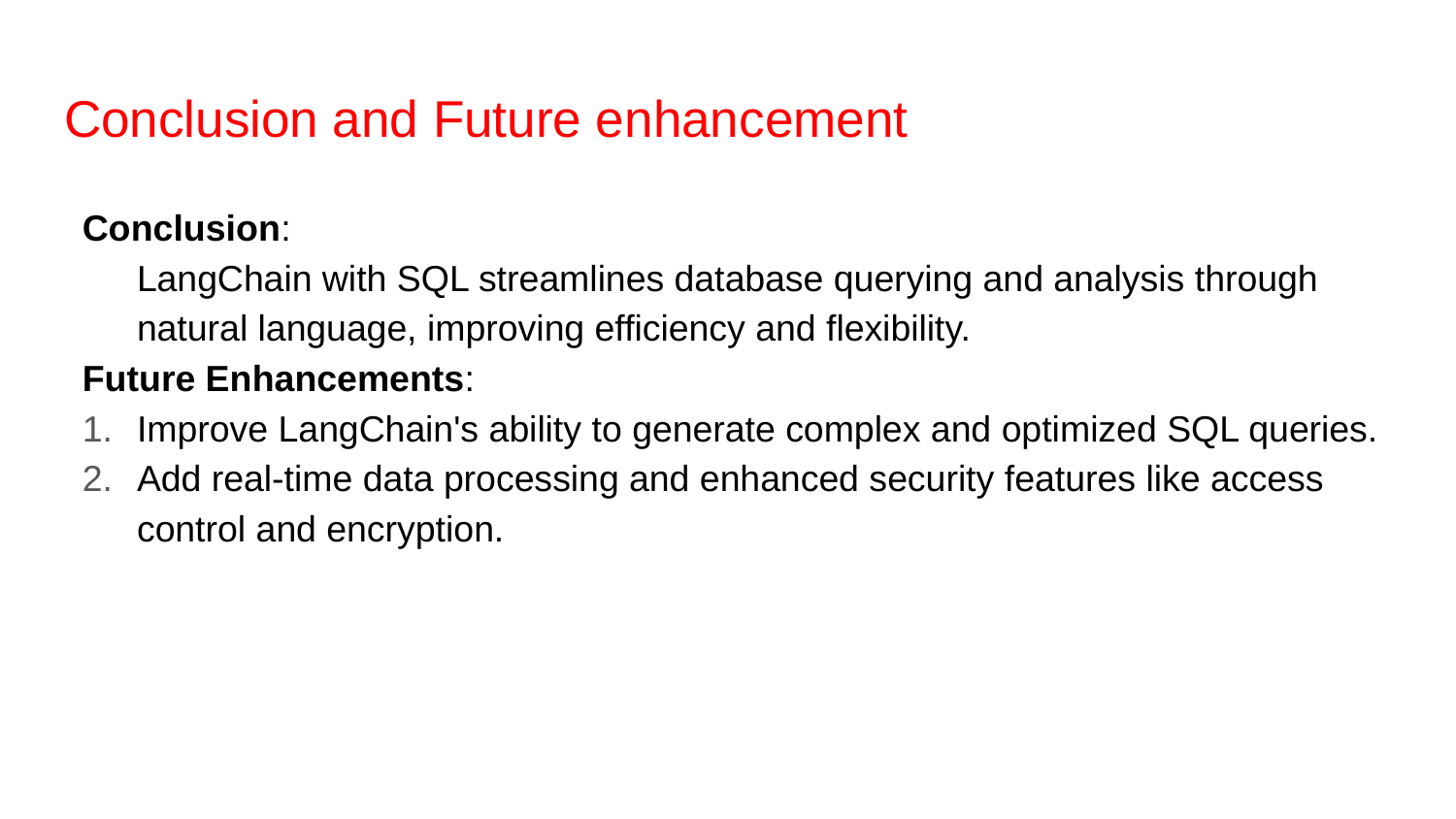

# Conclusion and Future enhancement
Conclusion:
LangChain with SQL streamlines database querying and analysis through natural language, improving efficiency and flexibility.
Future Enhancements:
Improve LangChain's ability to generate complex and optimized SQL queries.
Add real-time data processing and enhanced security features like access control and encryption.